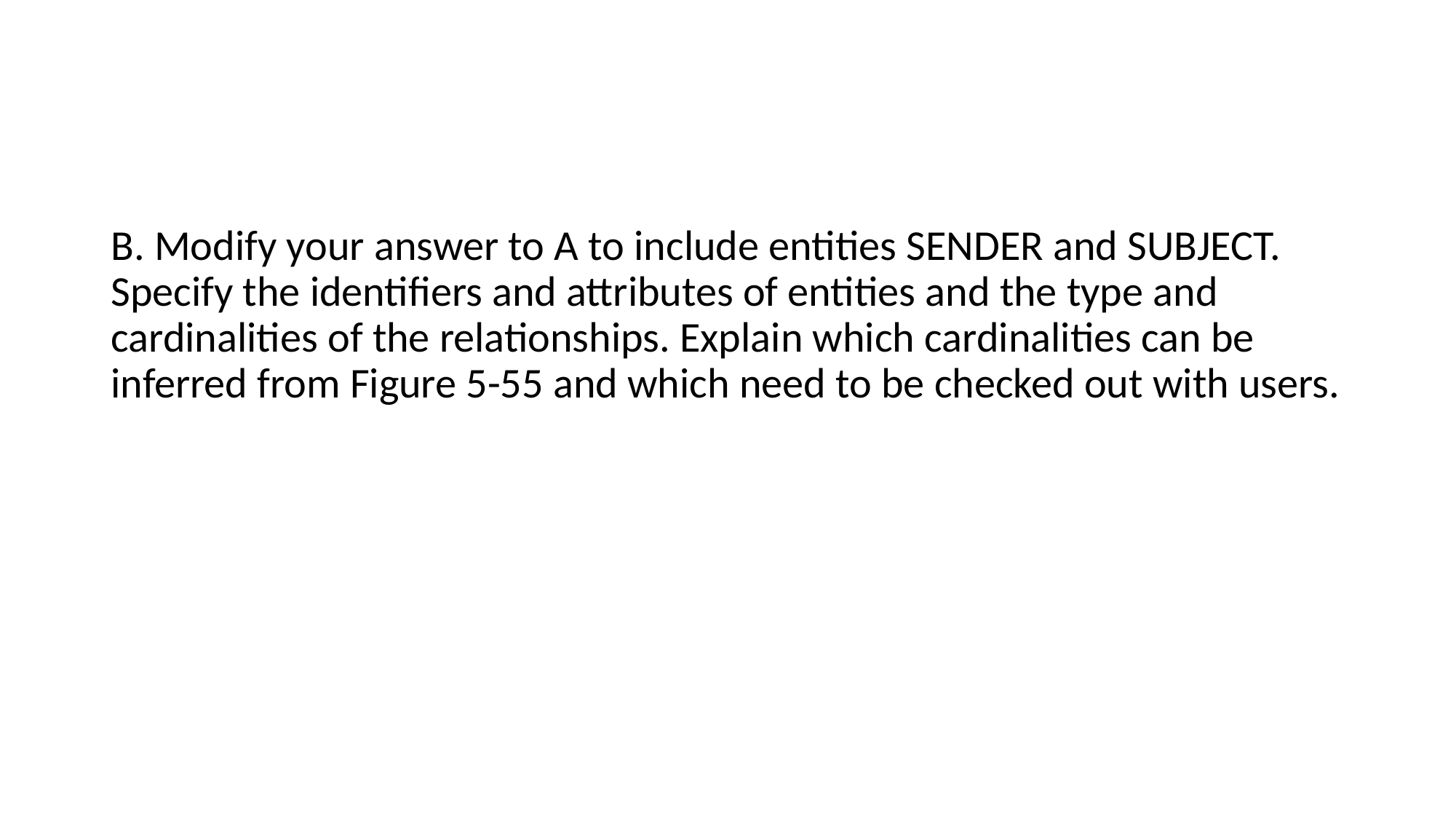

#
B. Modify your answer to A to include entities SENDER and SUBJECT. Specify the identifiers and attributes of entities and the type and cardinalities of the relationships. Explain which cardinalities can be inferred from Figure 5-55 and which need to be checked out with users.